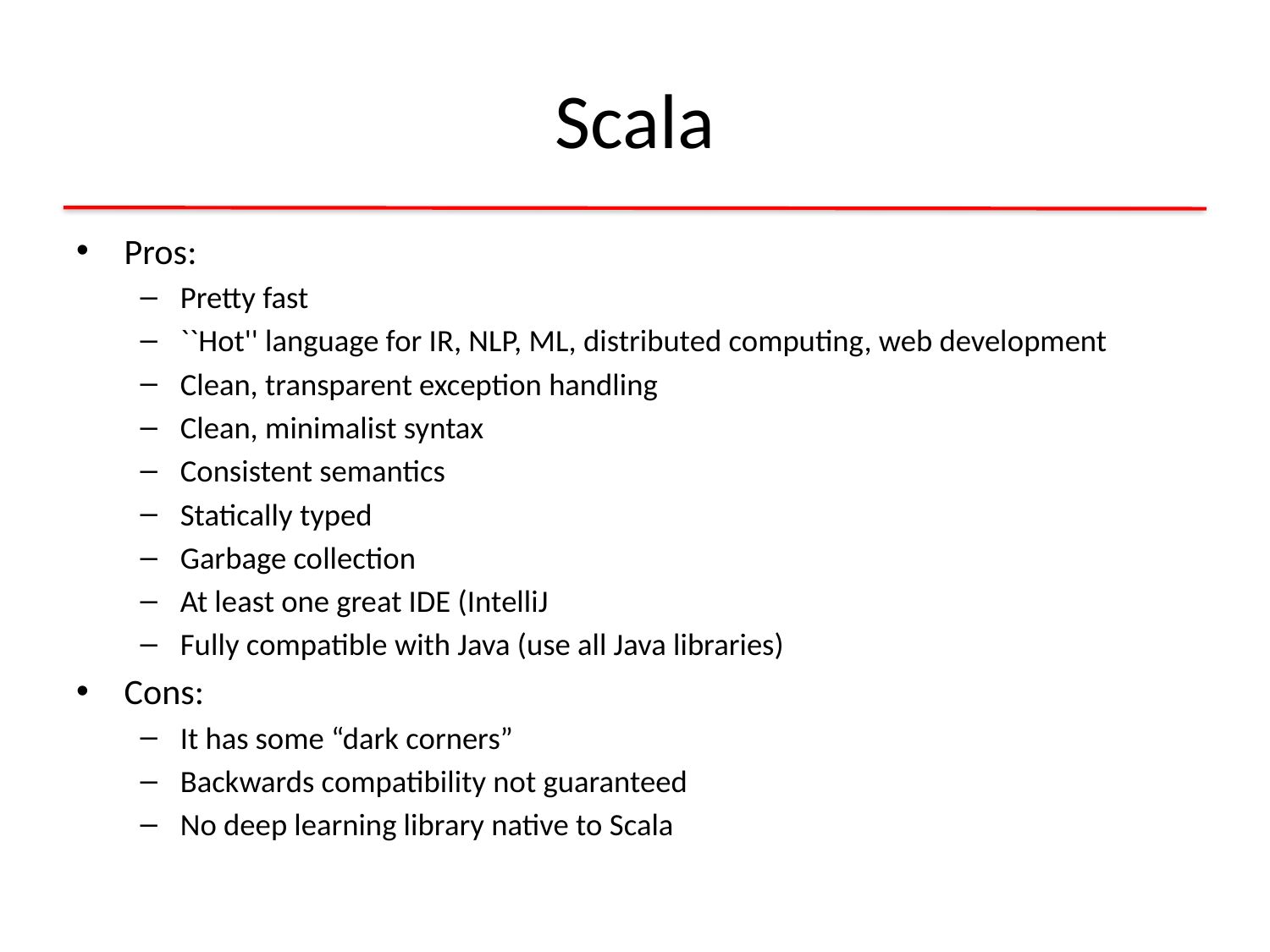

# Scala
Pros:
Pretty fast
``Hot'' language for IR, NLP, ML, distributed computing, web development
Clean, transparent exception handling
Clean, minimalist syntax
Consistent semantics
Statically typed
Garbage collection
At least one great IDE (IntelliJ
Fully compatible with Java (use all Java libraries)
Cons:
It has some “dark corners”
Backwards compatibility not guaranteed
No deep learning library native to Scala